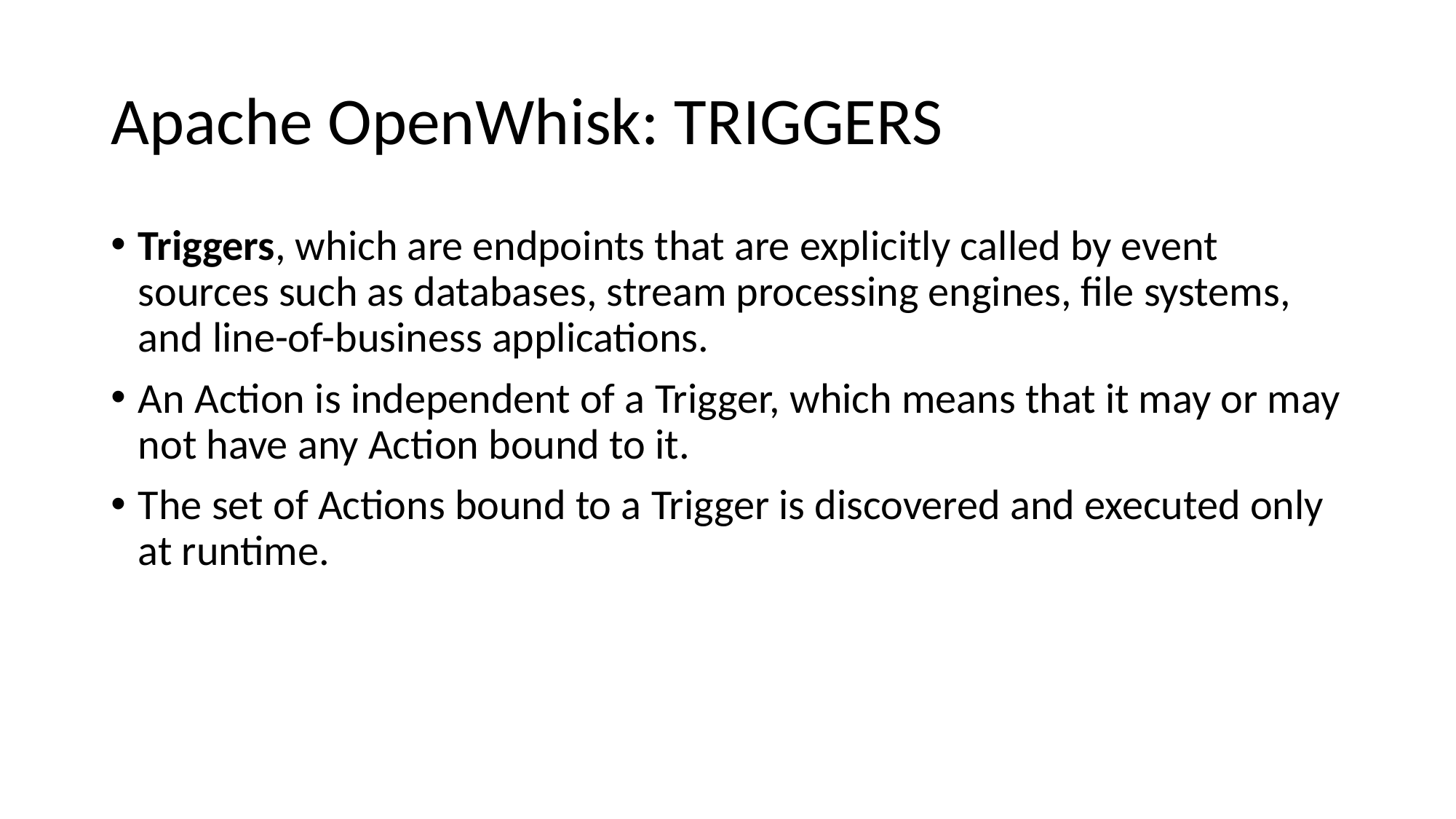

# Apache OpenWhisk: TRIGGERS
Triggers, which are endpoints that are explicitly called by event sources such as databases, stream processing engines, file systems, and line-of-business applications.
An Action is independent of a Trigger, which means that it may or may not have any Action bound to it.
The set of Actions bound to a Trigger is discovered and executed only at runtime.